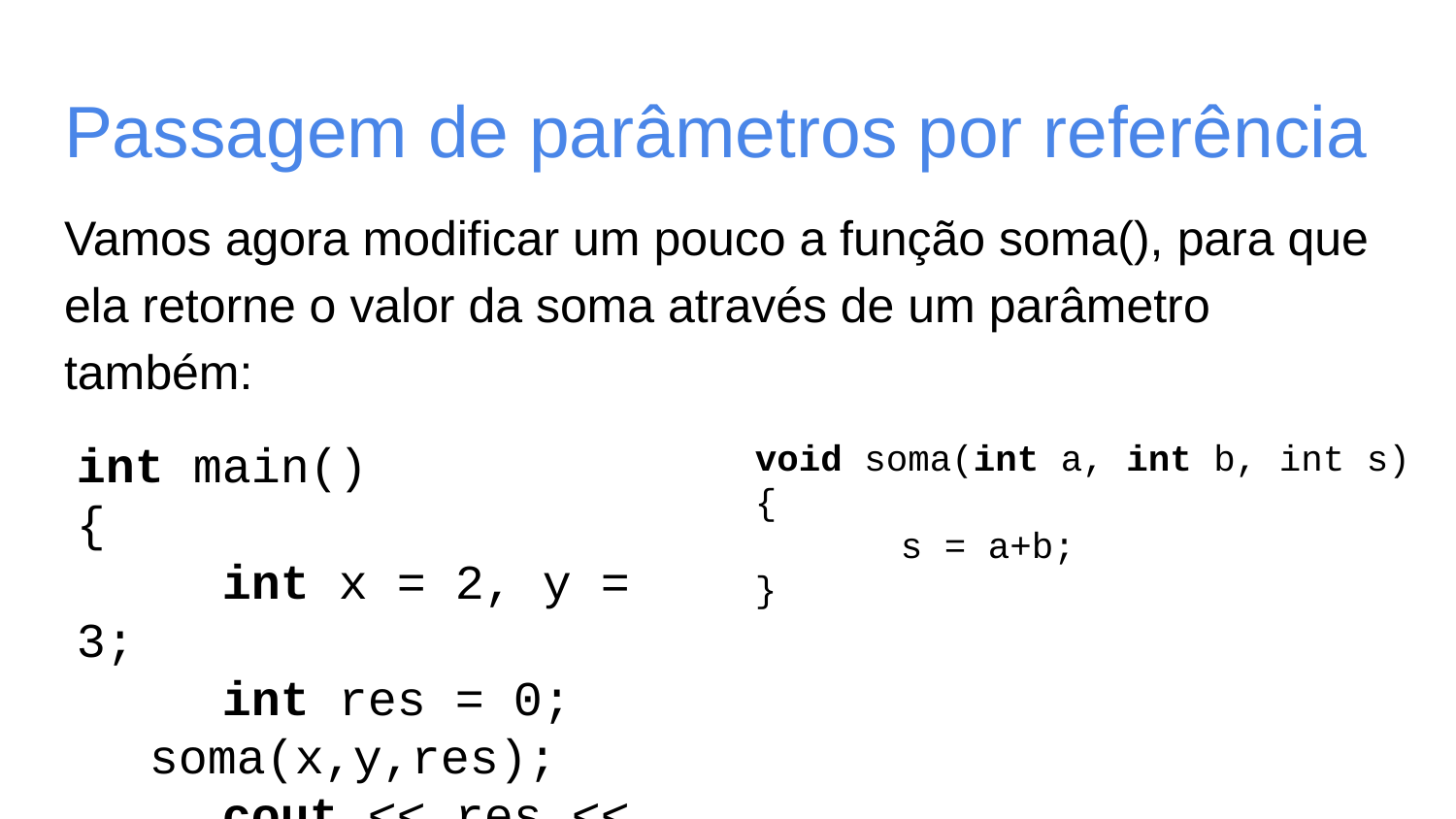

# Passagem de parâmetros por referência

Vamos agora modificar um pouco a função soma(), para que ela retorne o valor da soma através de um parâmetro também:
int main()
{
	int x = 2, y = 3;
	int res = 0;
soma(x,y,res);
	cout << res << endl;
	return 0;
}
void soma(int a, int b, int s)
{
	s = a+b;
}